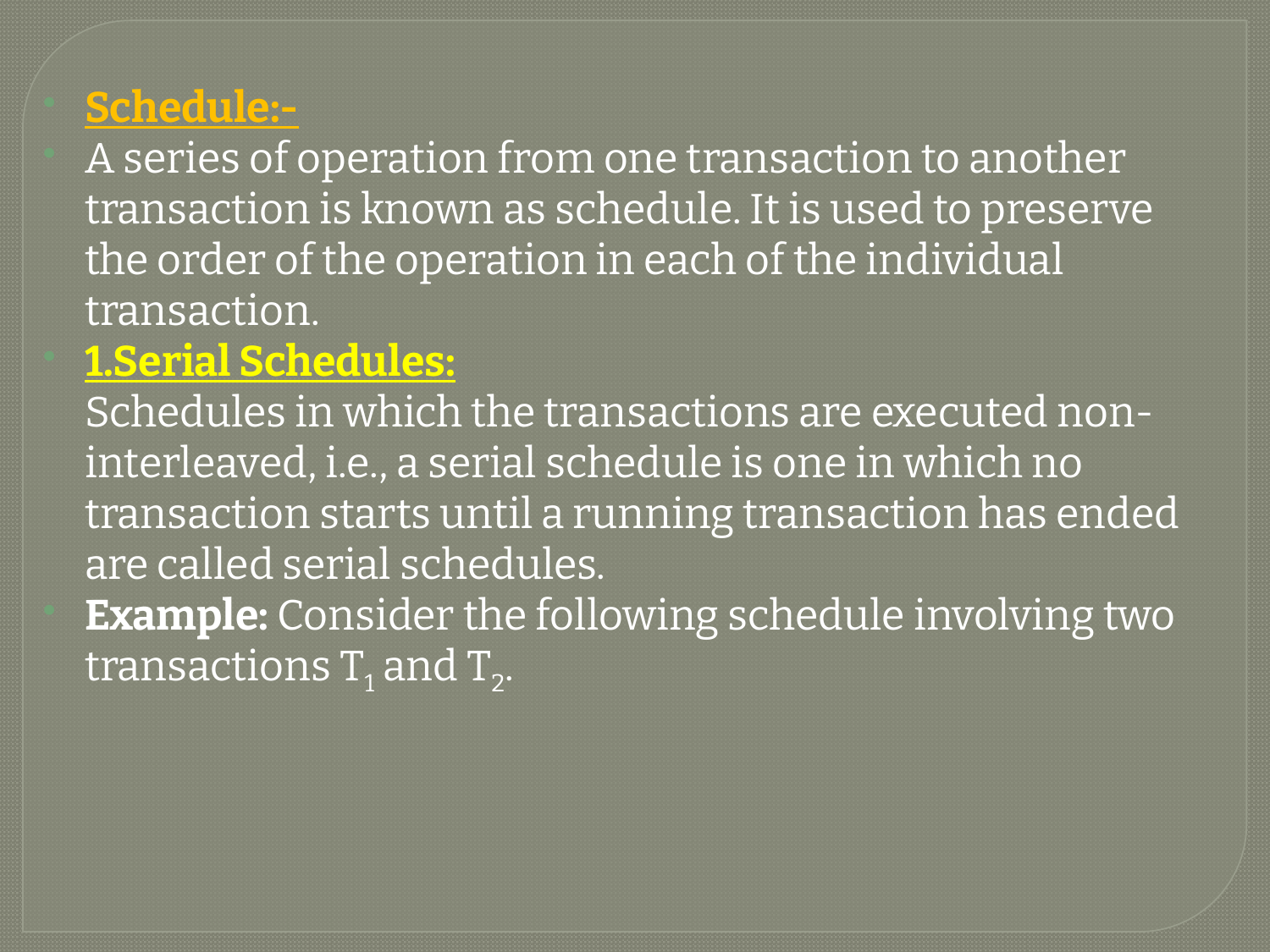

Schedule:-
A series of operation from one transaction to another transaction is known as schedule. It is used to preserve the order of the operation in each of the individual transaction.
1.Serial Schedules:
Schedules in which the transactions are executed non-interleaved, i.e., a serial schedule is one in which no transaction starts until a running transaction has ended are called serial schedules.
Example: Consider the following schedule involving two transactions T1 and T2.